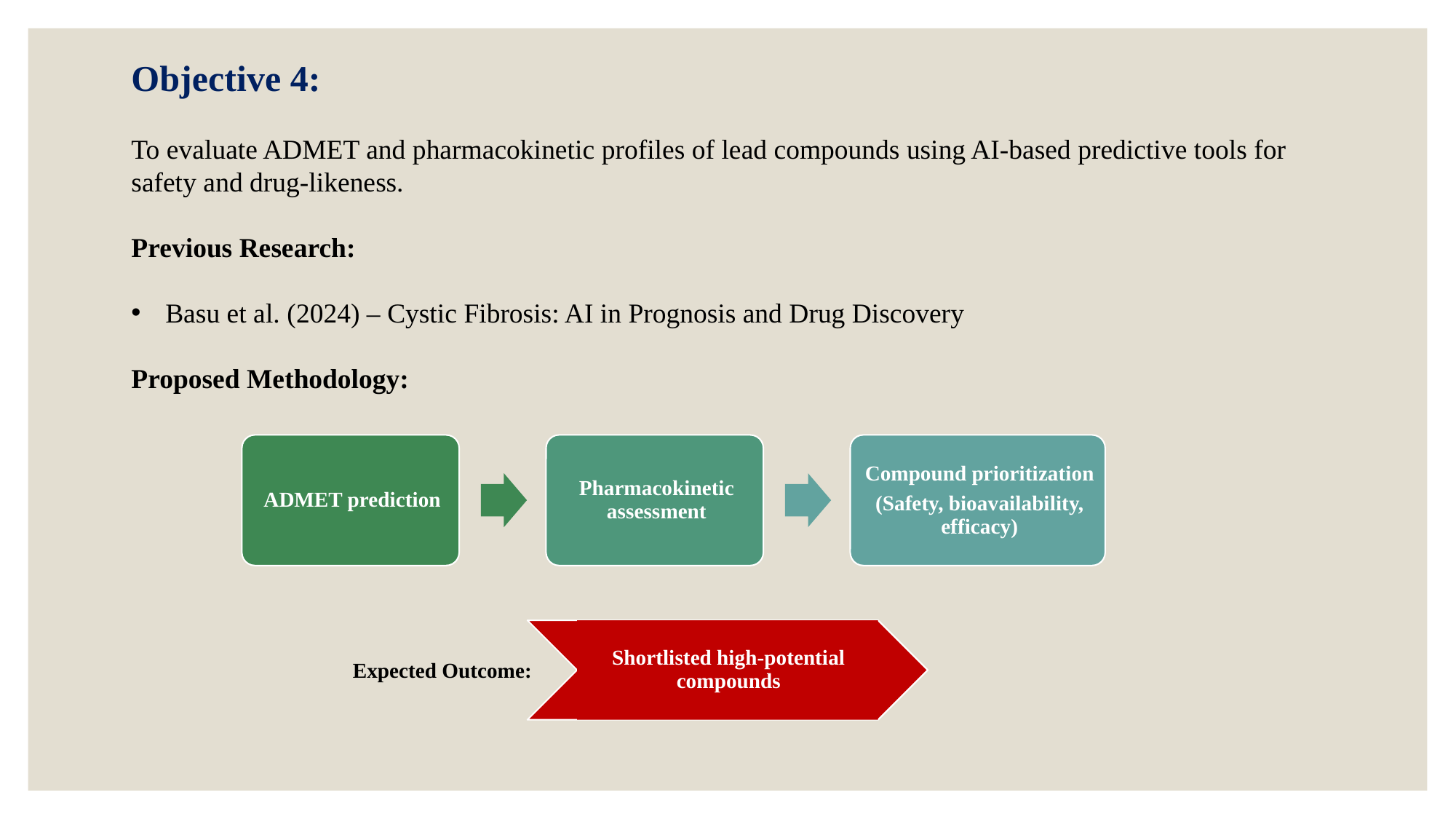

Objective 4:

To evaluate ADMET and pharmacokinetic profiles of lead compounds using AI-based predictive tools for safety and drug-likeness.

Previous Research:

Basu et al. (2024) – Cystic Fibrosis: AI in Prognosis and Drug Discovery

Proposed Methodology:

ADMET prediction

Pharmacokinetic assessment

Compound prioritization
(Safety, bioavailability, efficacy)

Shortlisted high-potential compounds
Expected Outcome: